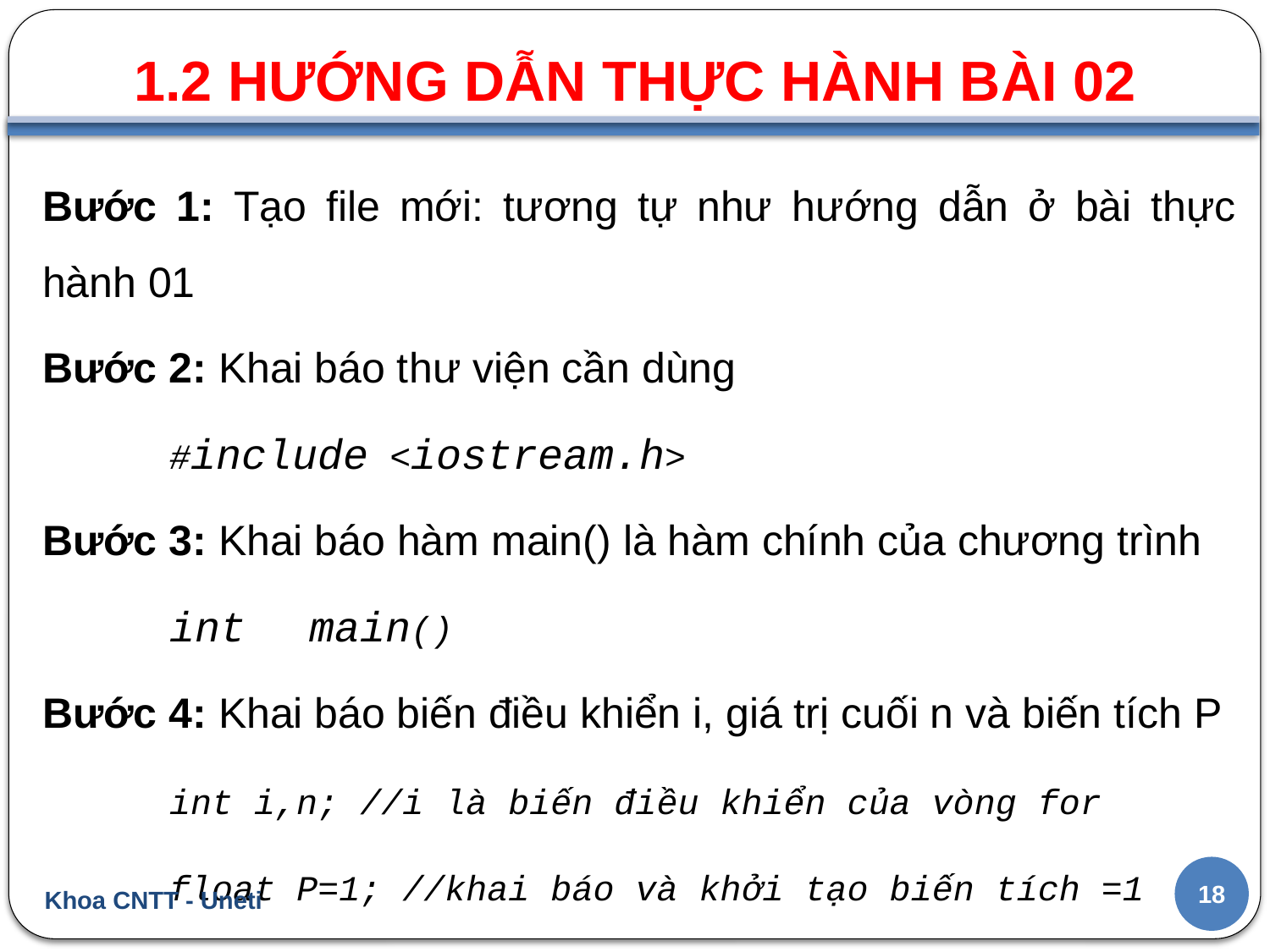

1.2 HƯỚNG DẪN THỰC HÀNH BÀI 02
#
Bước 1: Tạo file mới: tương tự như hướng dẫn ở bài thực hành 01
Bước 2: Khai báo thư viện cần dùng
	#include <iostream.h>
Bước 3: Khai báo hàm main() là hàm chính của chương trình
	int   main()
Bước 4: Khai báo biến điều khiển i, giá trị cuối n và biến tích P
	int i,n; //i là biến điều khiển của vòng for
	float P=1; //khai báo và khởi tạo biến tích =1

18
Khoa CNTT - Uneti